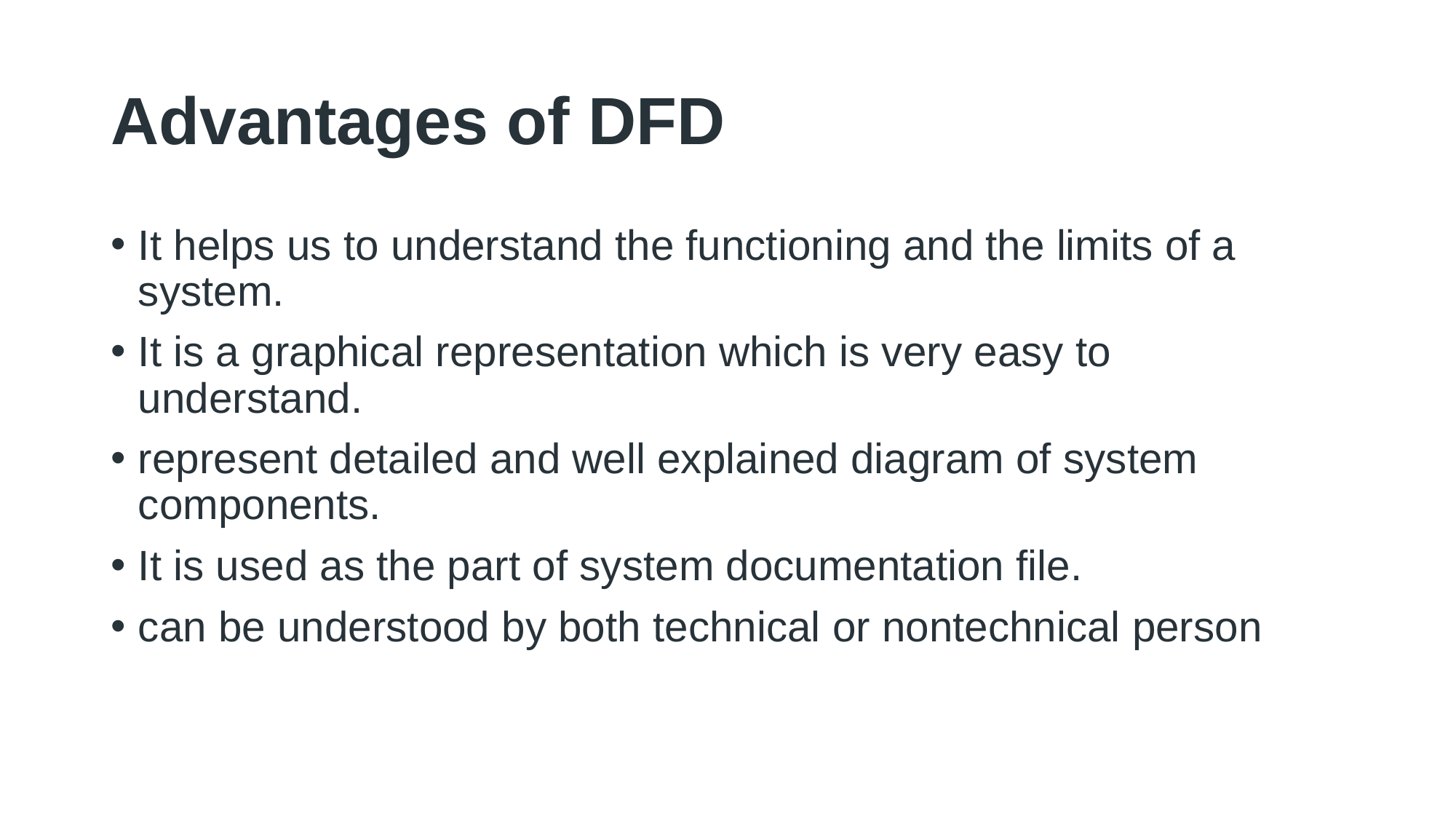

# Advantages of DFD
It helps us to understand the functioning and the limits of a system.
It is a graphical representation which is very easy to understand.
represent detailed and well explained diagram of system components.
It is used as the part of system documentation file.
can be understood by both technical or nontechnical person